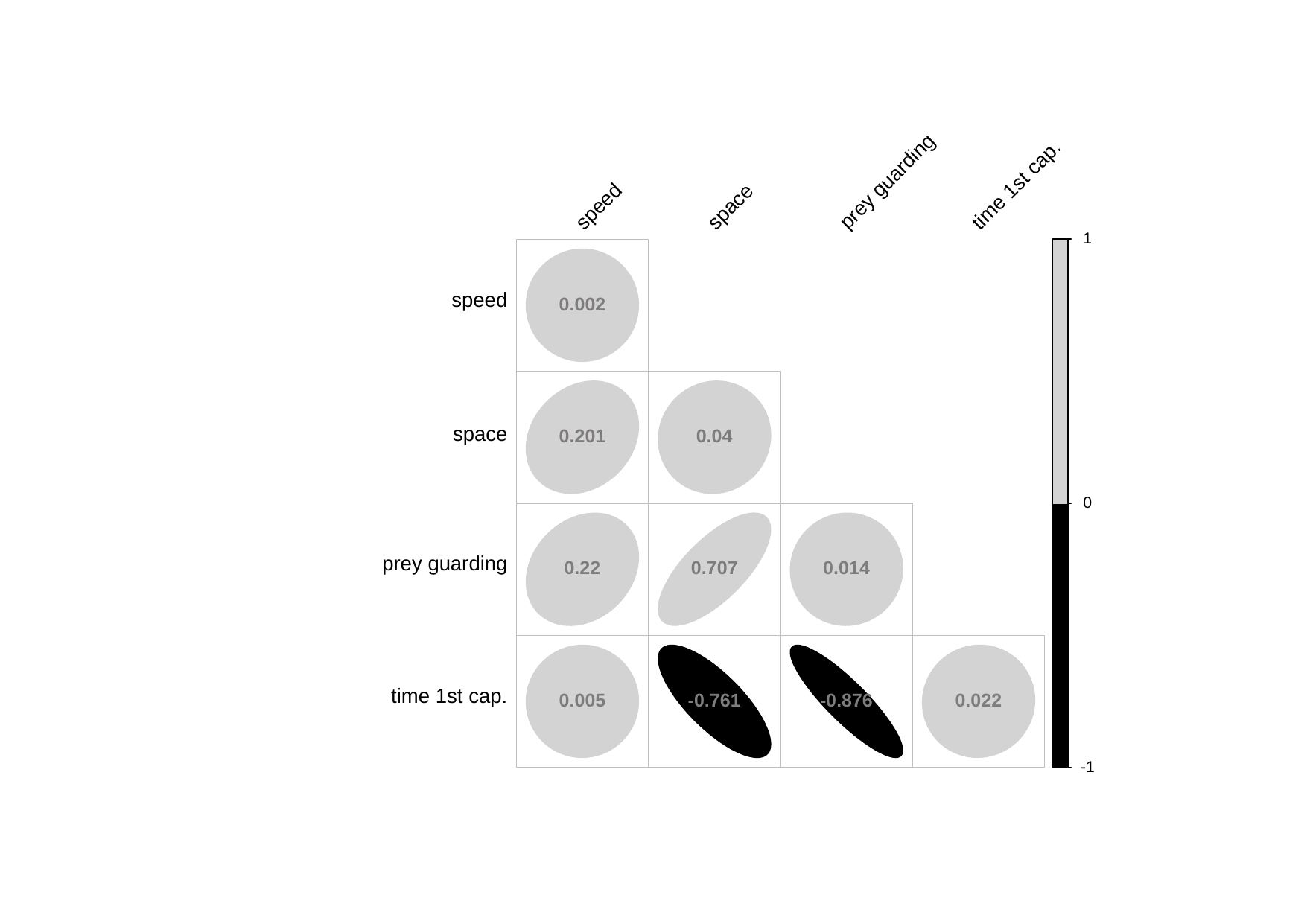

prey guarding
time 1st cap.
speed
space
1

speed
0.002

space
0.201
0.04
0

prey guarding
0.22
0.707
0.014

time 1st cap.
-0.876
0.005
-0.761
0.022
-1